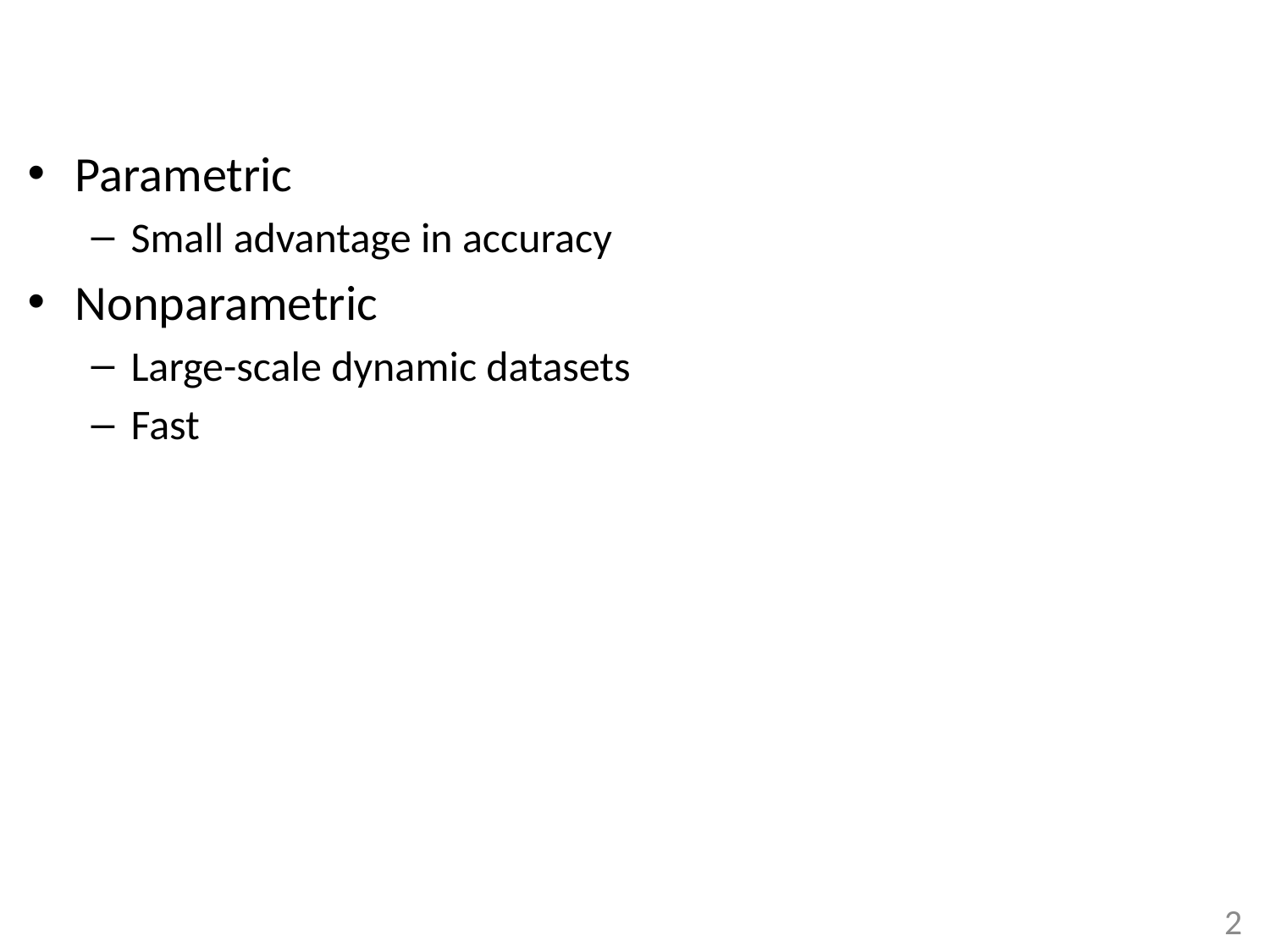

#
Parametric
Small advantage in accuracy
Nonparametric
Large-scale dynamic datasets
Fast

2